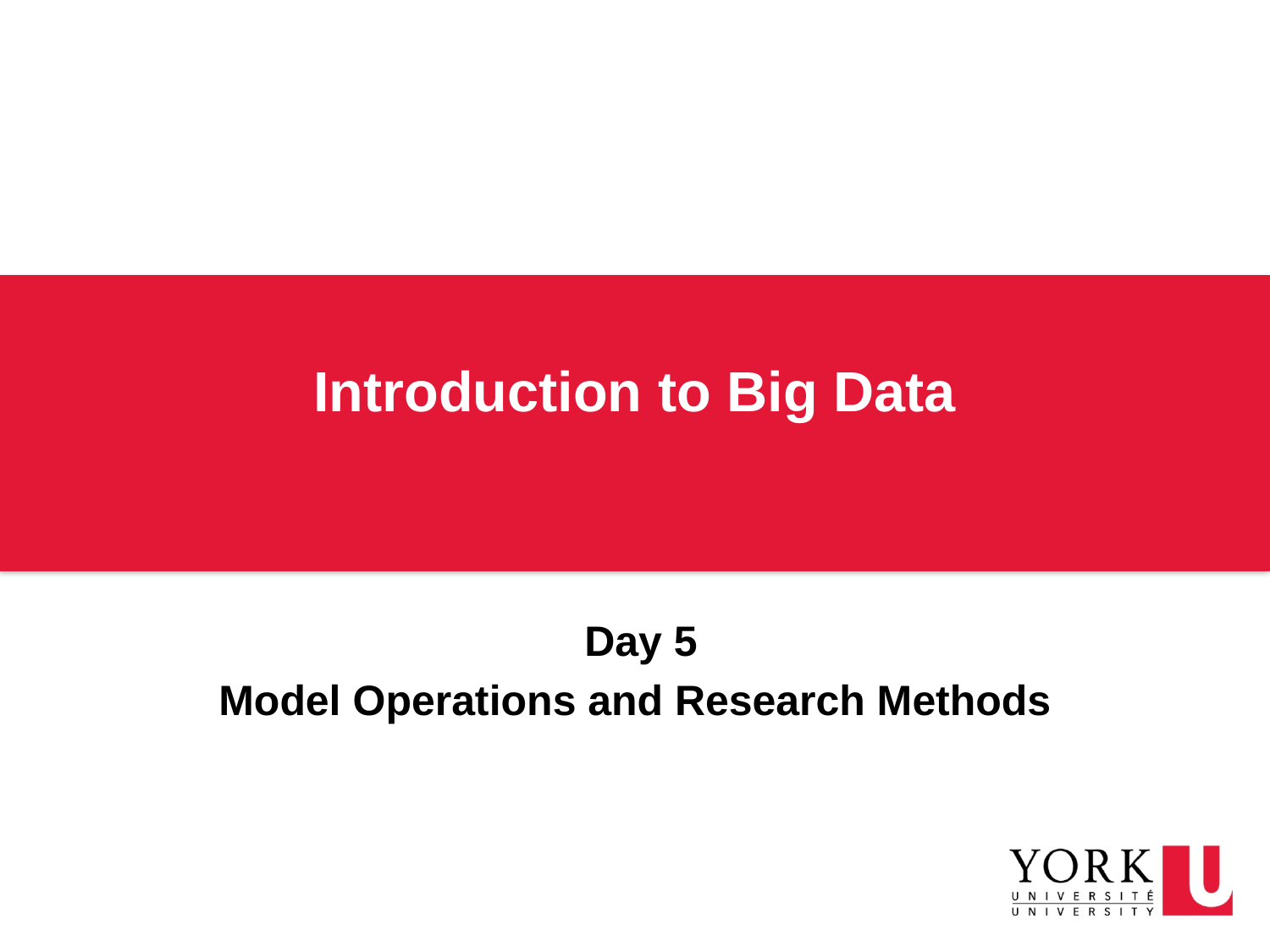

# Introduction to Big Data
 Day 5
Model Operations and Research Methods